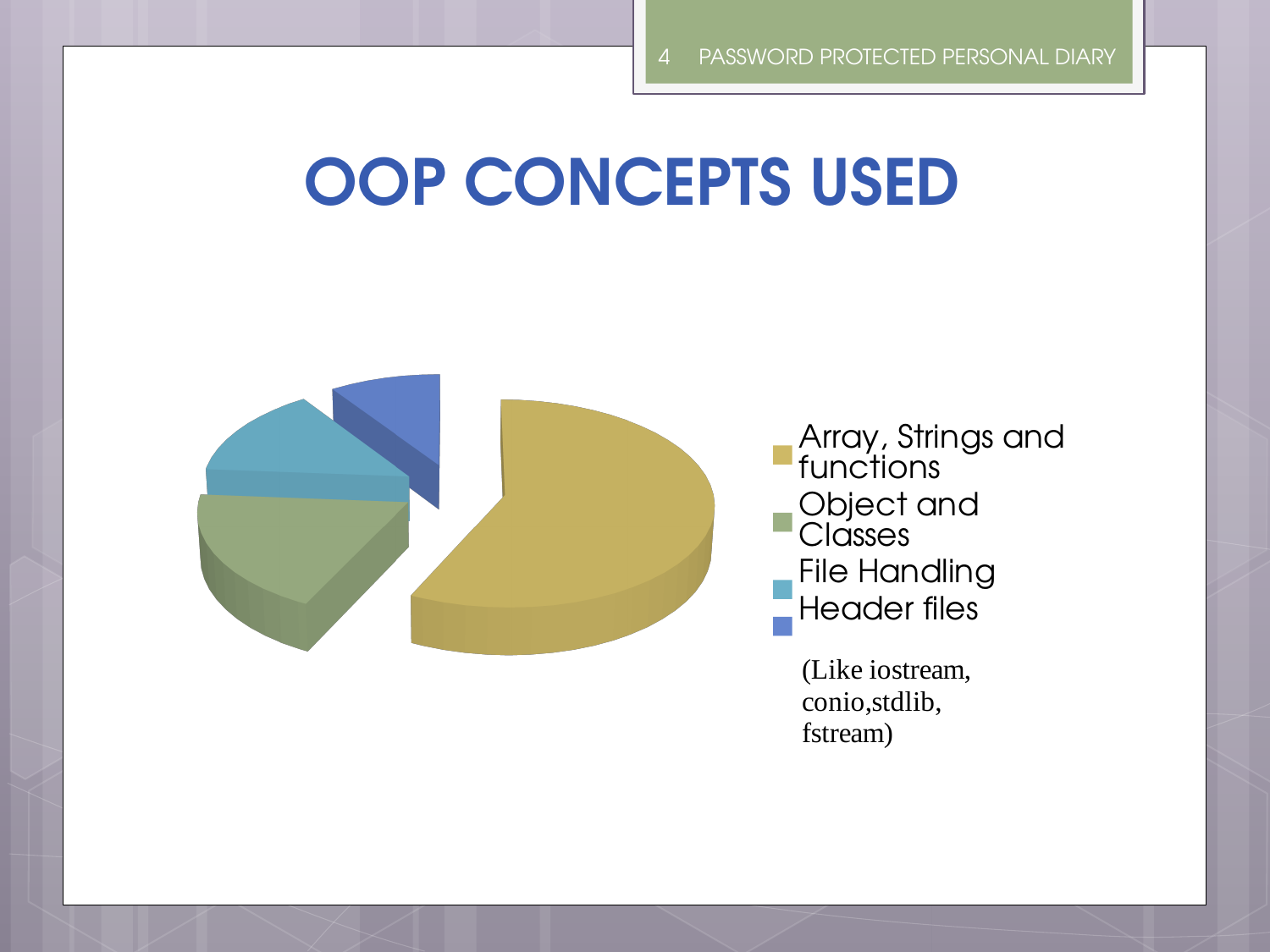

4
PASSWORD PROTECTED PERSONAL DIARY
# OOP CONCEPTS USED

[unsupported chart]